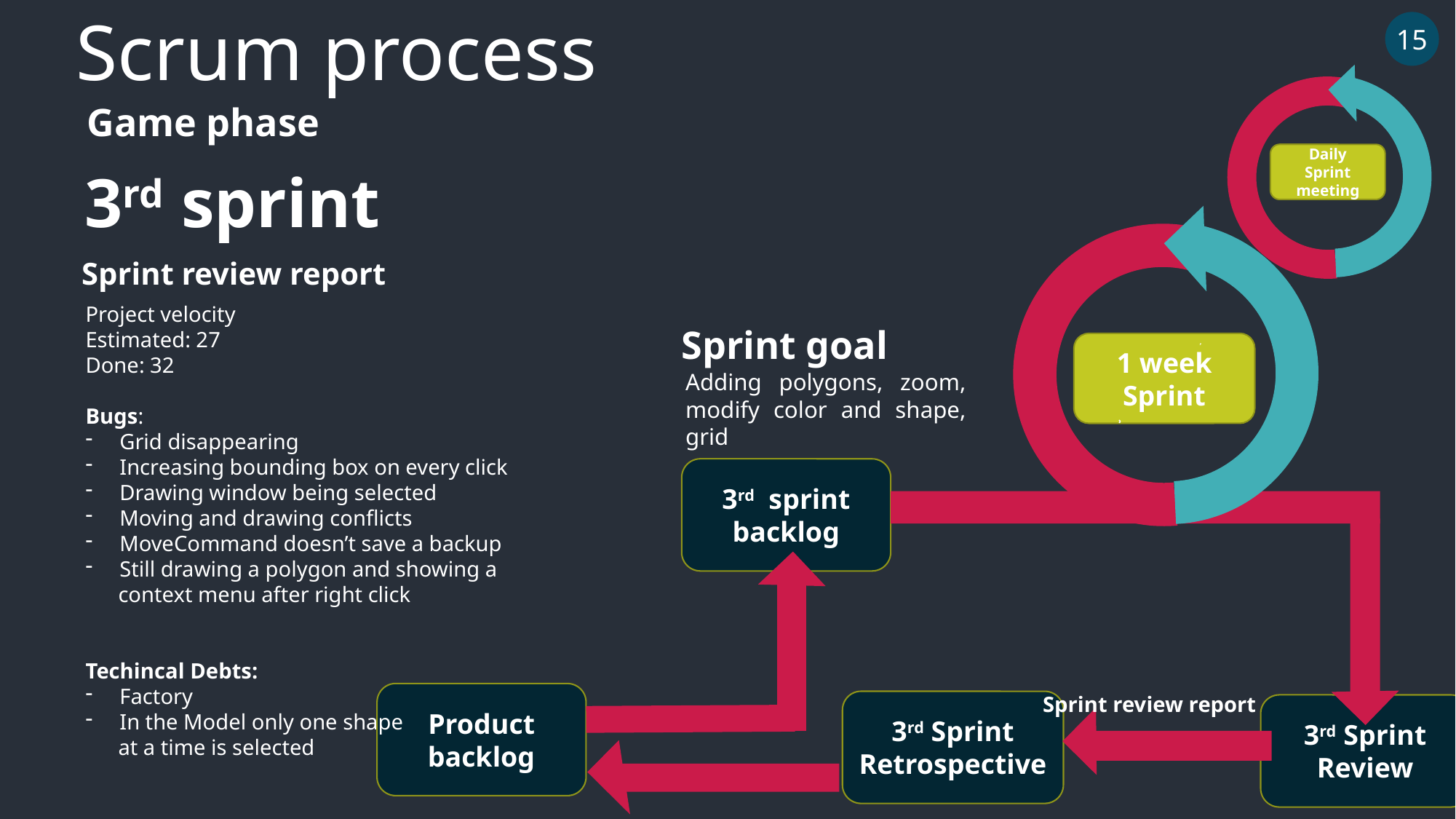

Scrum process
15

Game phase
Daily
Sprint meeting
3rd sprint

Sprint review report
Project velocity
Estimated: 27
Done: 32

Bugs:
Grid disappearing
Increasing bounding box on every click
Drawing window being selected
Moving and drawing conflicts
MoveCommand doesn’t save a backup
Still drawing a polygon and showing a
      context menu after right click

Techincal Debts:
Factory
In the Model only one shape
      at a time is selected

Sprint goal
Adding polygons, zoom, modify color and shape, grid
1 week Sprint
3rd  sprint backlog

Product backlog
Sprint review report
3rd Sprint Retrospective
3rd Sprint Review